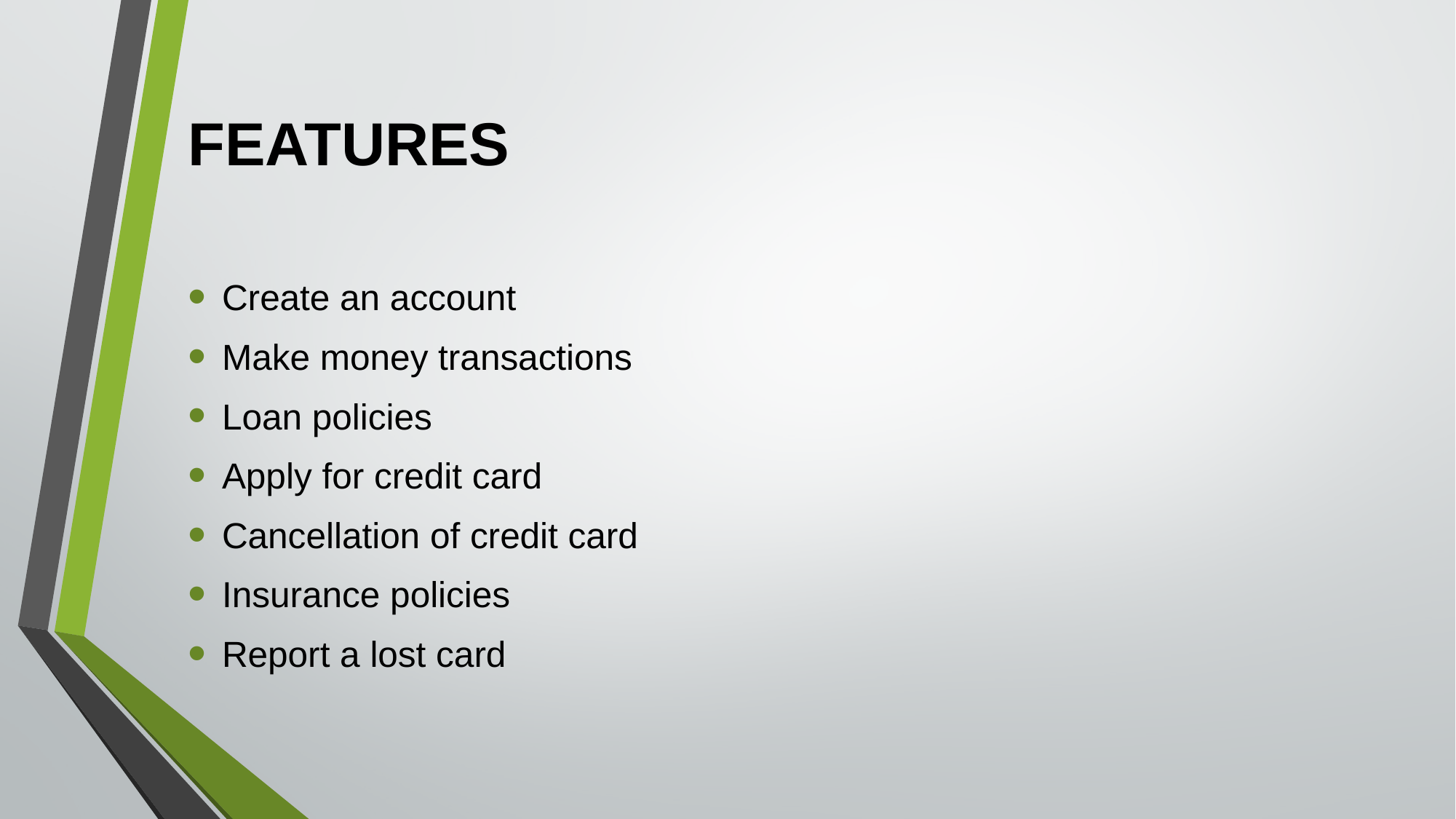

# FEATURES
Create an account
Make money transactions
Loan policies
Apply for credit card
Cancellation of credit card
Insurance policies
Report a lost card